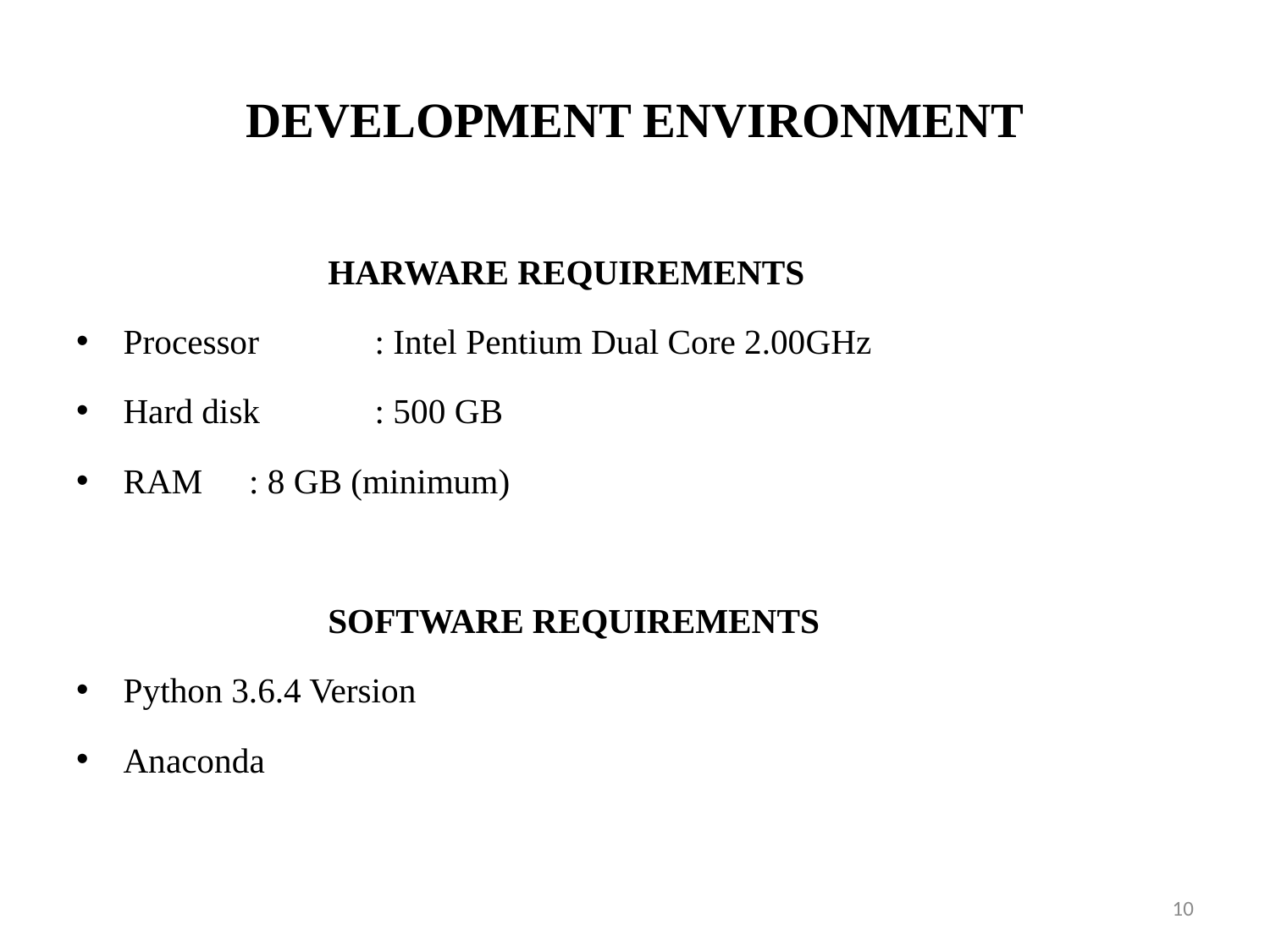

# DEVELOPMENT ENVIRONMENT
                             HARWARE REQUIREMENTS
Processor	: Intel Pentium Dual Core 2.00GHz
Hard disk	: 500 GB
RAM	: 8 GB (minimum)

                             SOFTWARE REQUIREMENTS
Python 3.6.4 Version
Anaconda

10